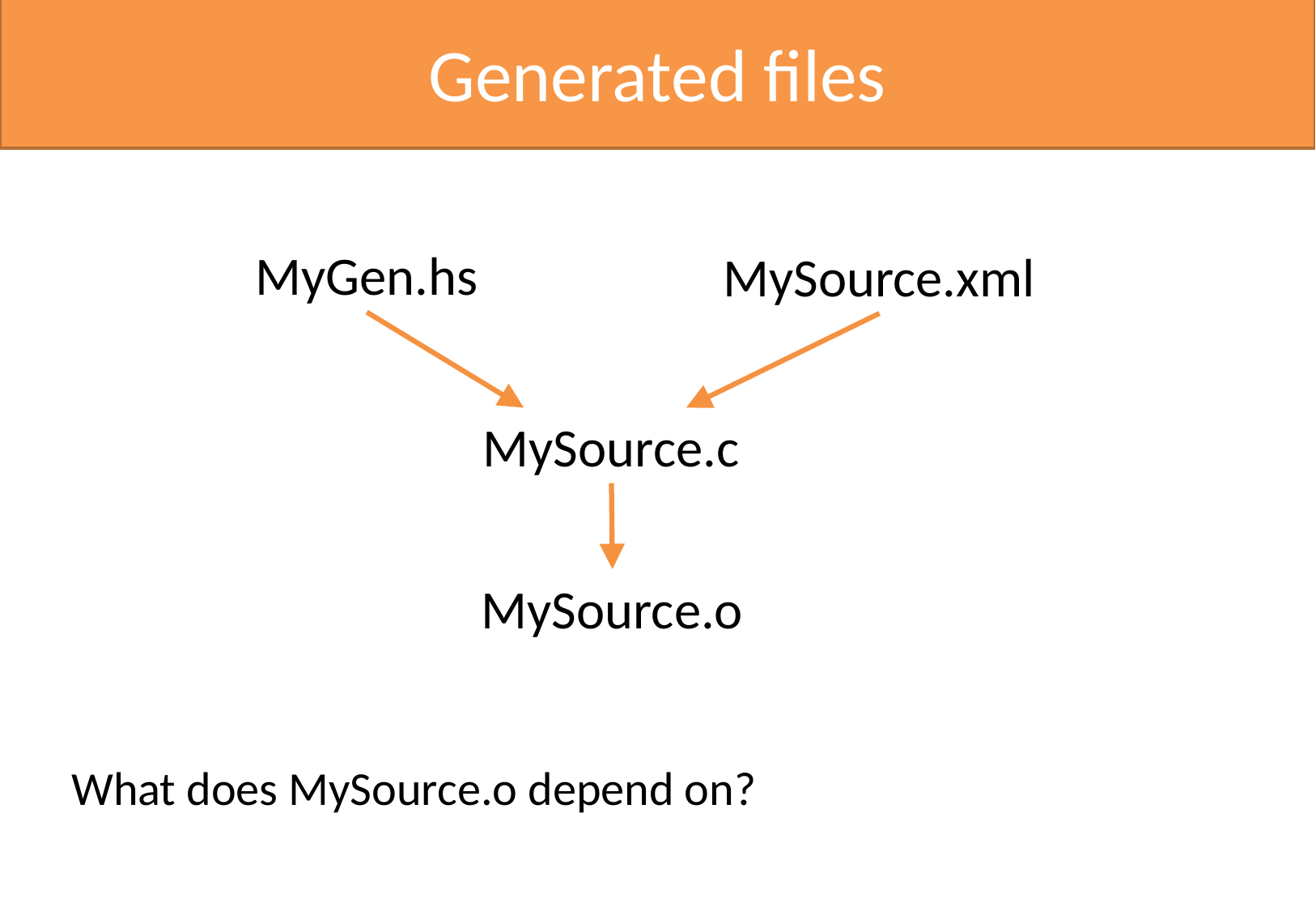

# Generated files
MyGen.hs
MySource.xml
MySource.c
MySource.o
What does MySource.o depend on?